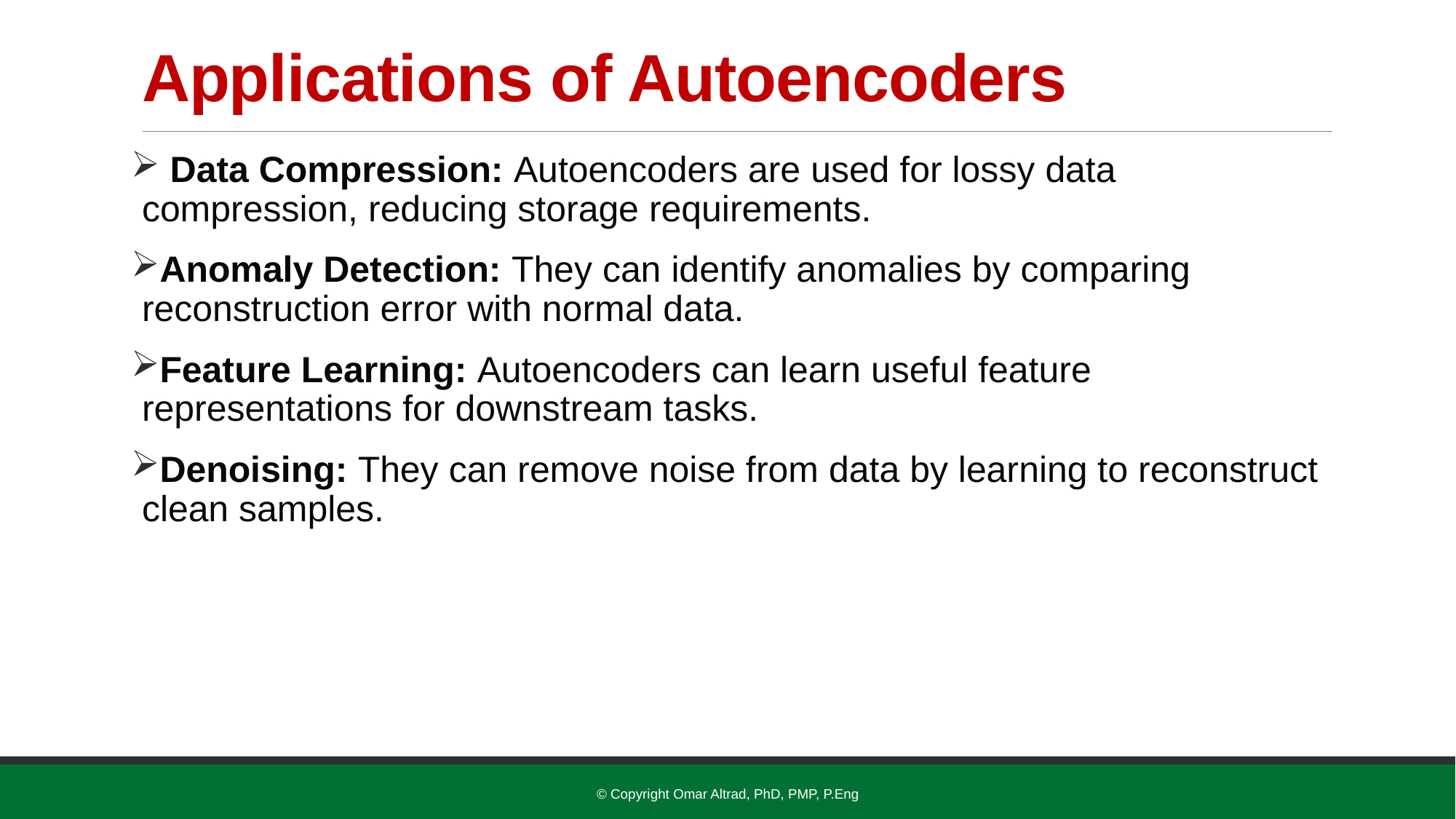

# Applications of Autoencoders
 Data Compression: Autoencoders are used for lossy data compression, reducing storage requirements.
Anomaly Detection: They can identify anomalies by comparing reconstruction error with normal data.
Feature Learning: Autoencoders can learn useful feature representations for downstream tasks.
Denoising: They can remove noise from data by learning to reconstruct clean samples.
© Copyright Omar Altrad, PhD, PMP, P.Eng